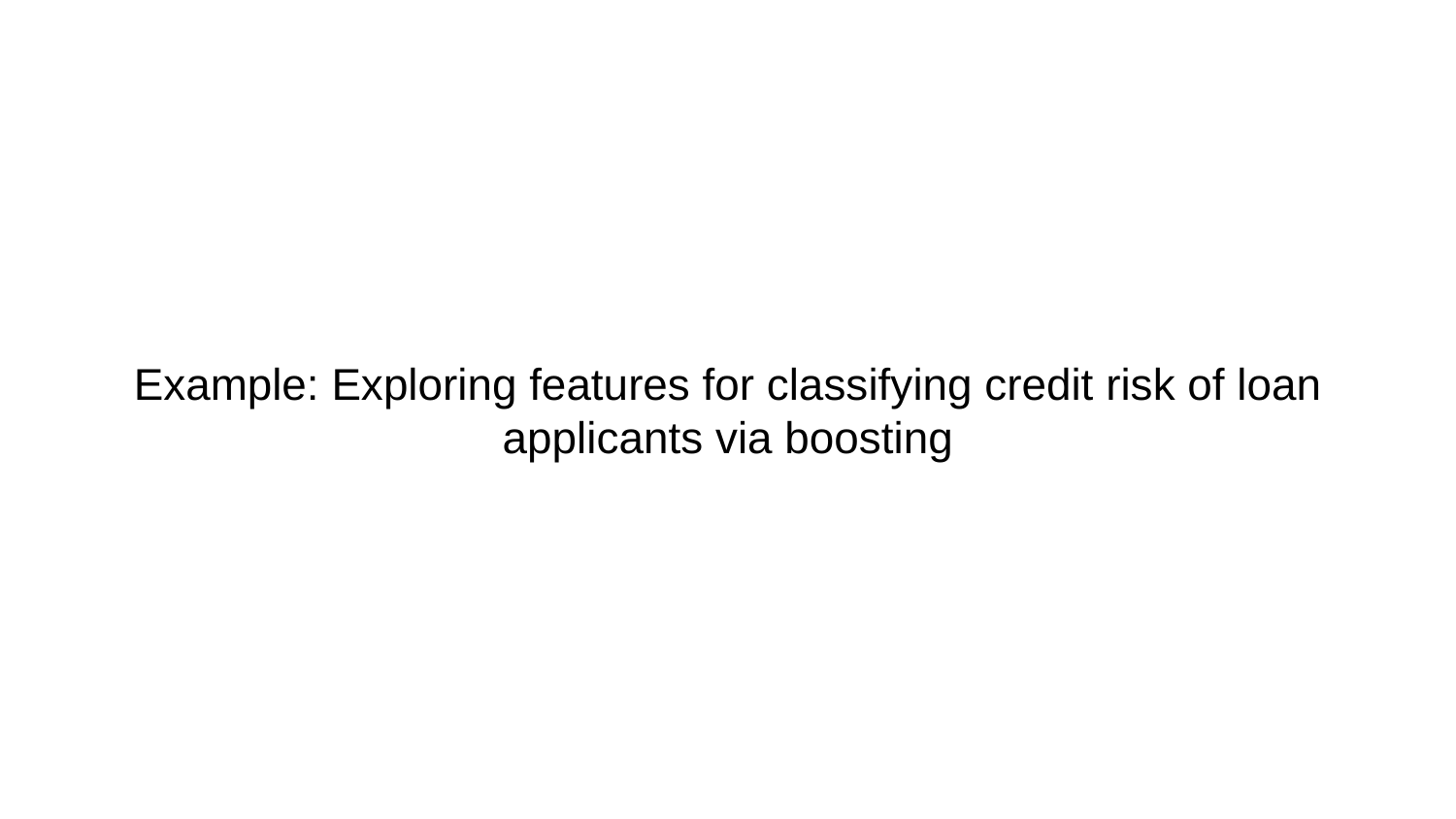

# Example: Exploring features for classifying credit risk of loan applicants via boosting